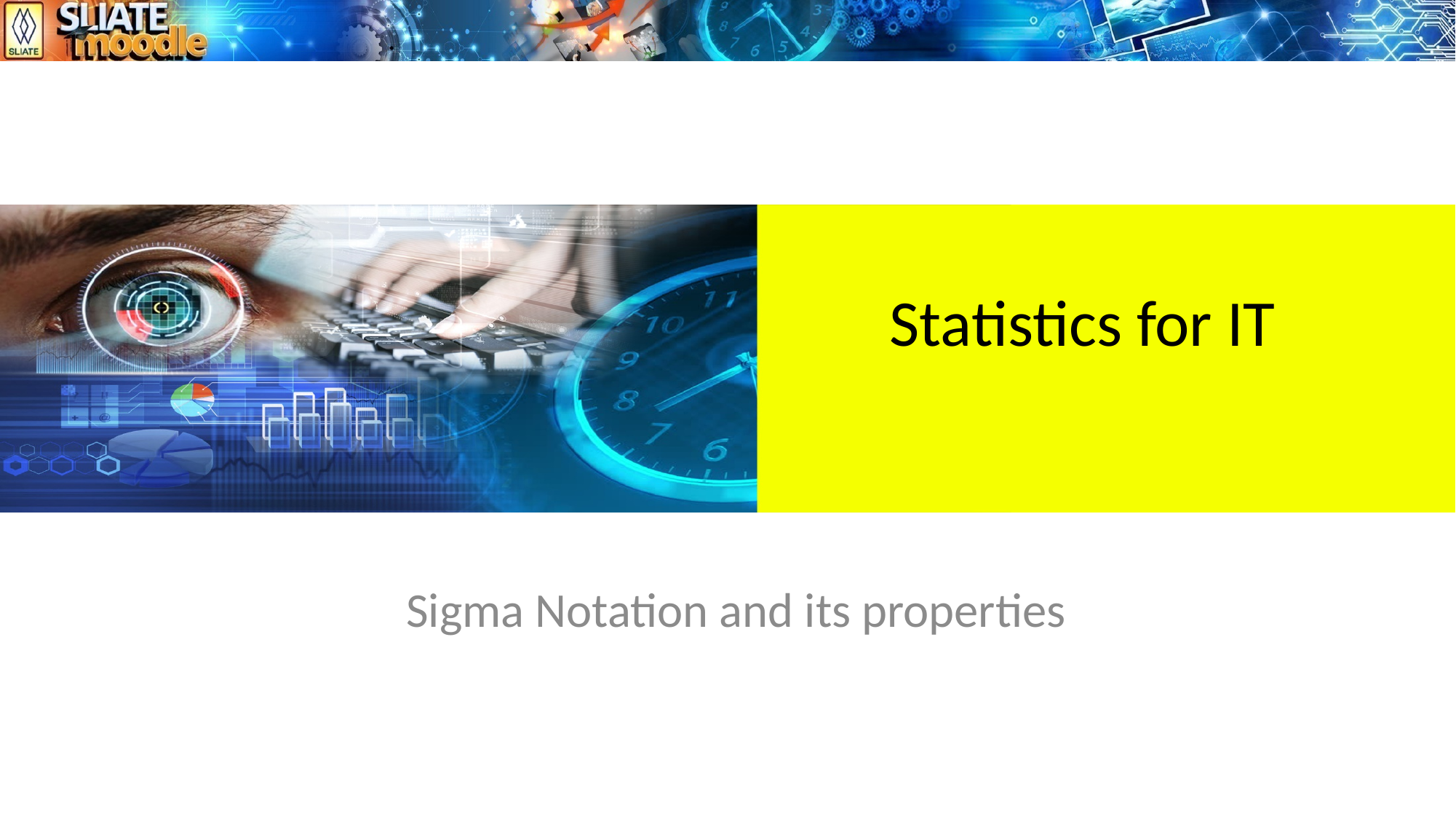

Statistics for IT
Sigma Notation and its properties